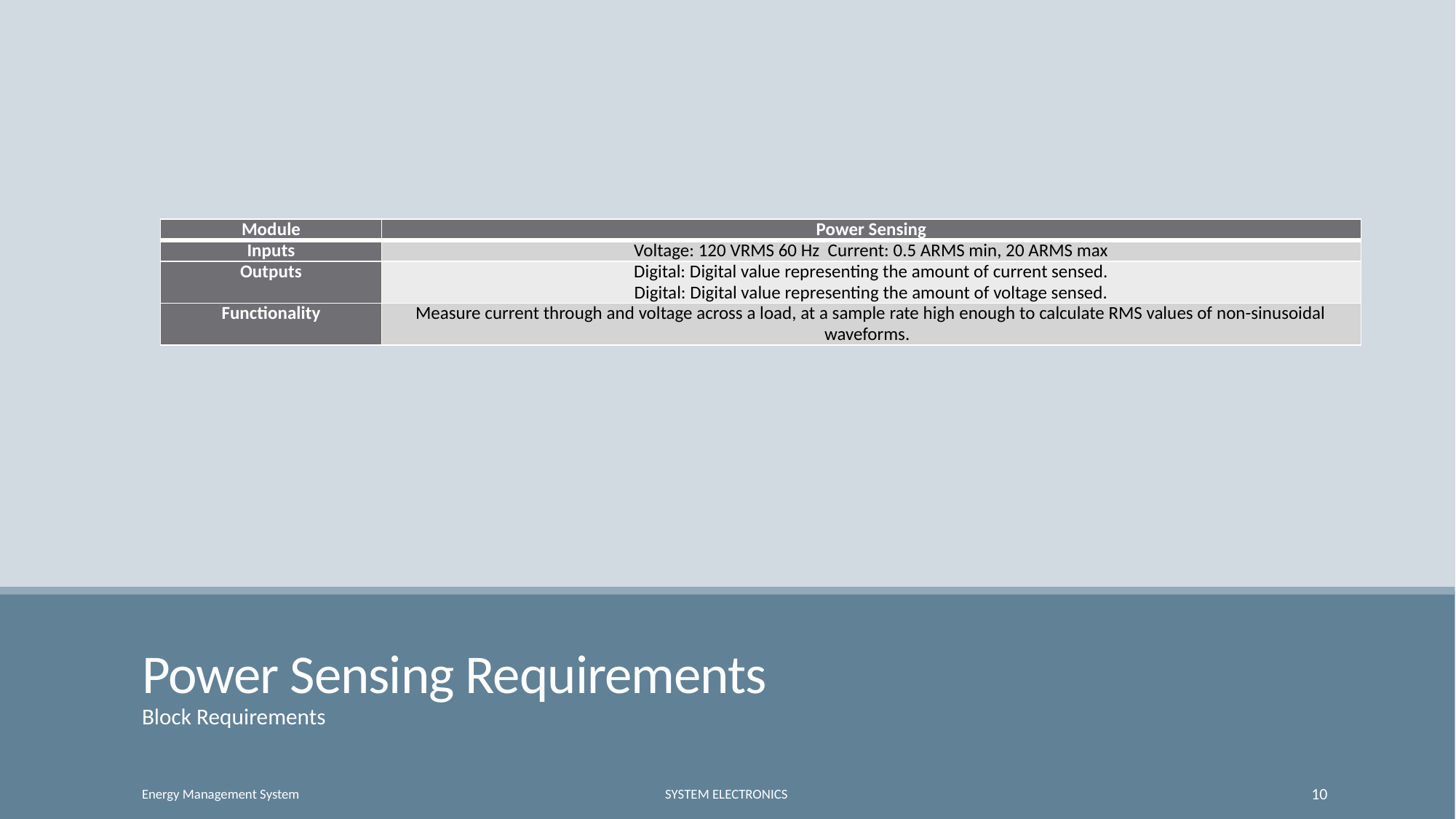

| Module | Power Sensing |
| --- | --- |
| Inputs | Voltage: 120 VRMS 60 Hz Current: 0.5 ARMS min, 20 ARMS max |
| Outputs | Digital: Digital value representing the amount of current sensed. Digital: Digital value representing the amount of voltage sensed. |
| Functionality | Measure current through and voltage across a load, at a sample rate high enough to calculate RMS values of non-sinusoidal waveforms. |
# Power Sensing Requirements
Block Requirements
Energy Management System
System Electronics
10